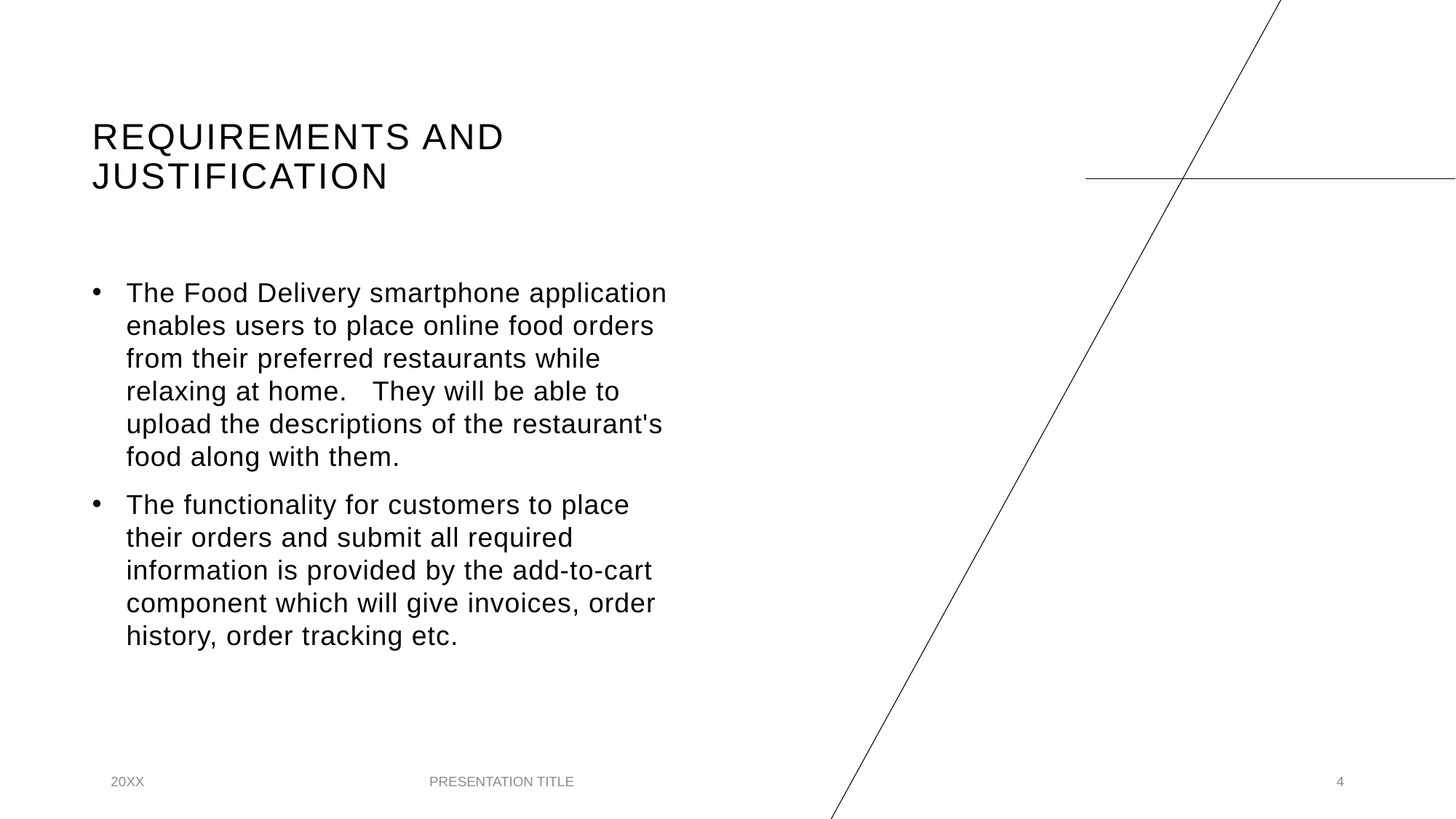

# Requirements and Justification
The Food Delivery smartphone application enables users to place online food orders from their preferred restaurants while relaxing at home.   They will be able to upload the descriptions of the restaurant's food along with them.
The functionality for customers to place their orders and submit all required information is provided by the add-to-cart component which will give invoices, order history, order tracking etc.
20XX
PRESENTATION TITLE
4